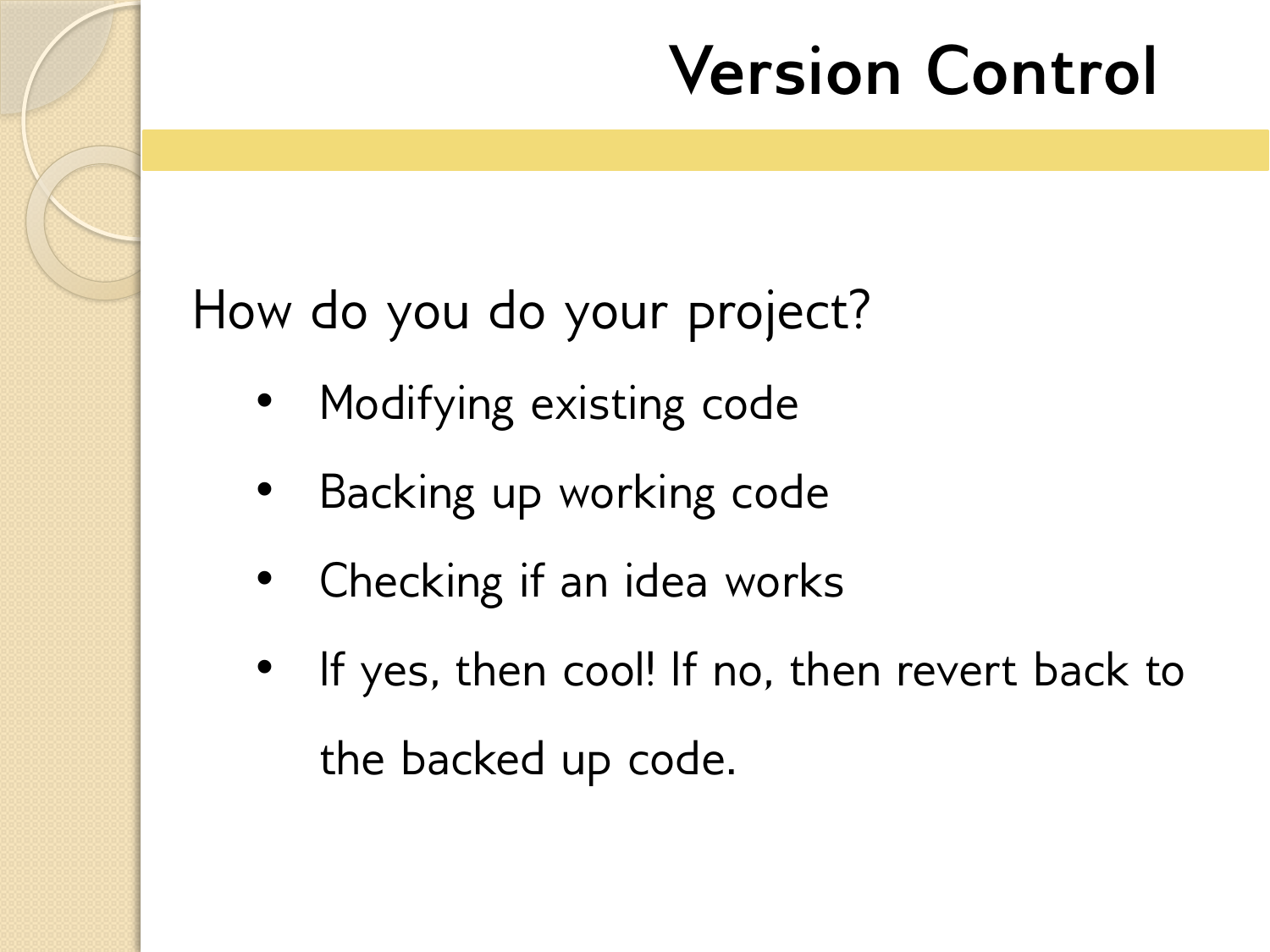

Version Control

How do you do your project?
Modifying existing code
Backing up working code
Checking if an idea works
If yes, then cool! If no, then revert back to the backed up code.